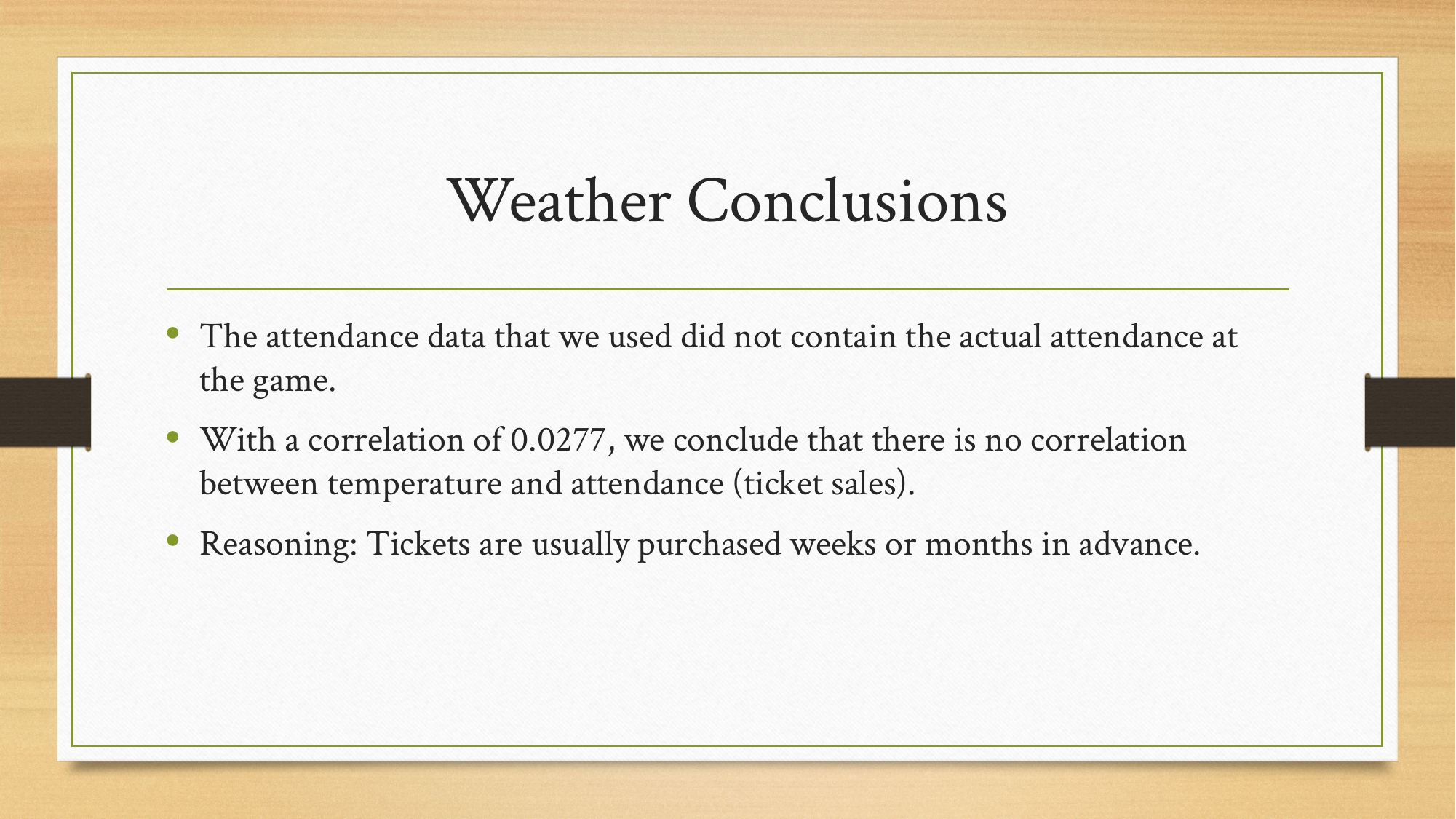

# Weather Conclusions
The attendance data that we used did not contain the actual attendance at the game.
With a correlation of 0.0277, we conclude that there is no correlation between temperature and attendance (ticket sales).
Reasoning: Tickets are usually purchased weeks or months in advance.